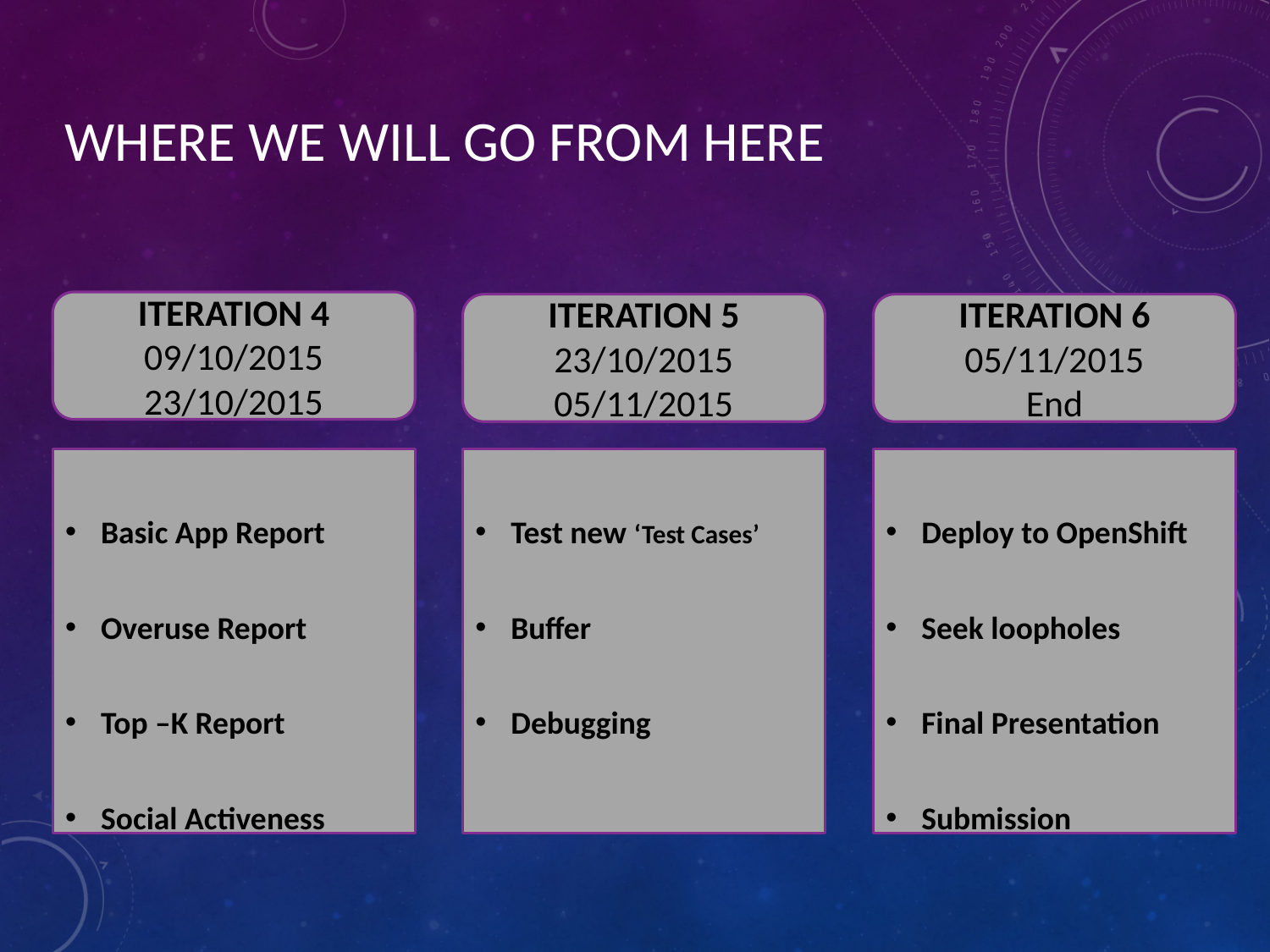

Where we will go from here
ITERATION 4
09/10/2015
23/10/2015
ITERATION 5
23/10/2015
05/11/2015
ITERATION 6
05/11/2015
End
Basic App Report
Overuse Report
Top –K Report
Social Activeness
Test new ‘Test Cases’
Buffer
Debugging
Deploy to OpenShift
Seek loopholes
Final Presentation
Submission